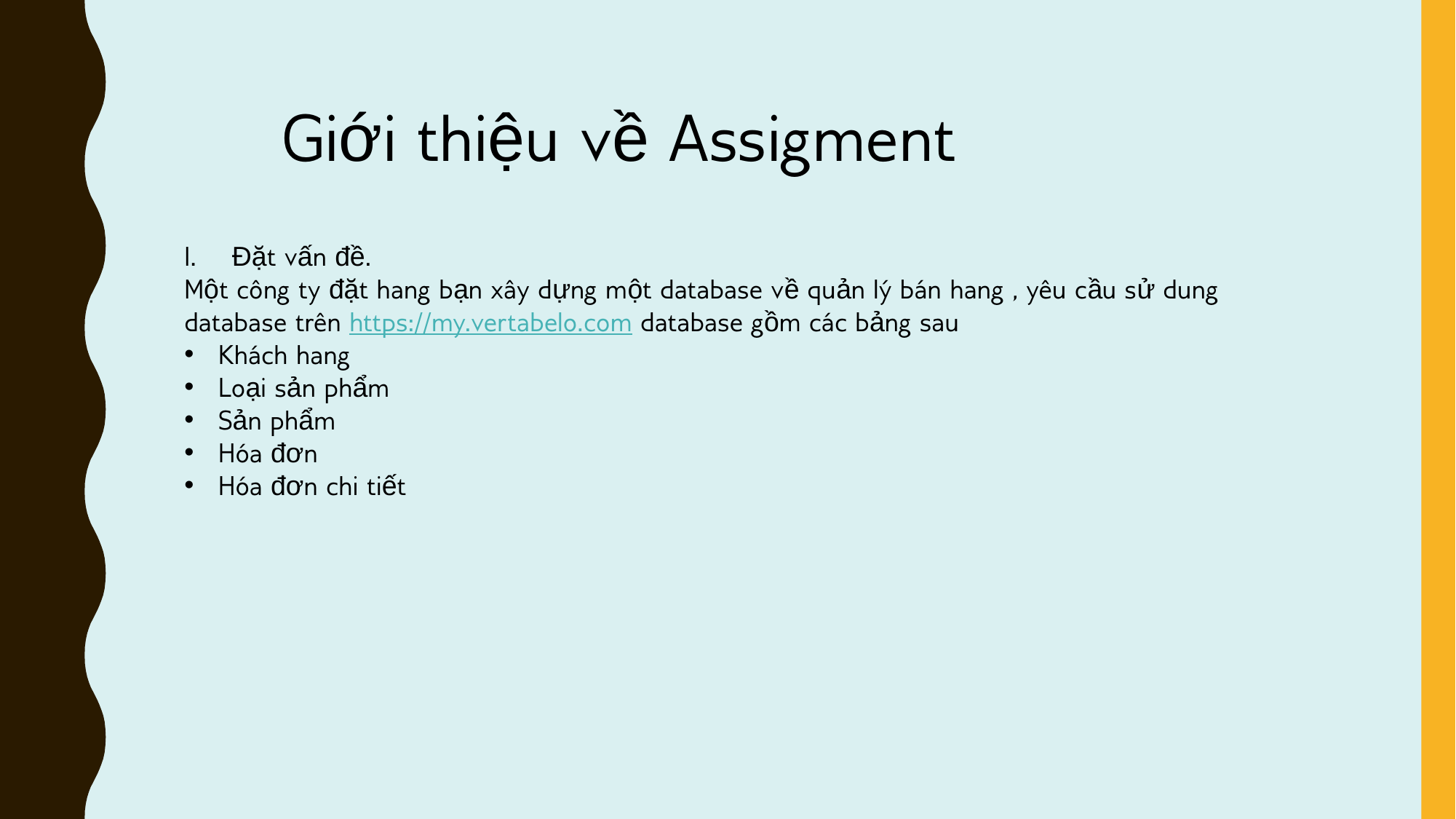

Giới thiệu về Assigment

Đặt vấn đề.
Một công ty đặt hang bạn xây dựng một database về quản lý bán hang , yêu cầu sử dung database trên https://my.vertabelo.com database gồm các bảng sau
Khách hang
Loại sản phẩm
Sản phẩm
Hóa đơn
Hóa đơn chi tiết